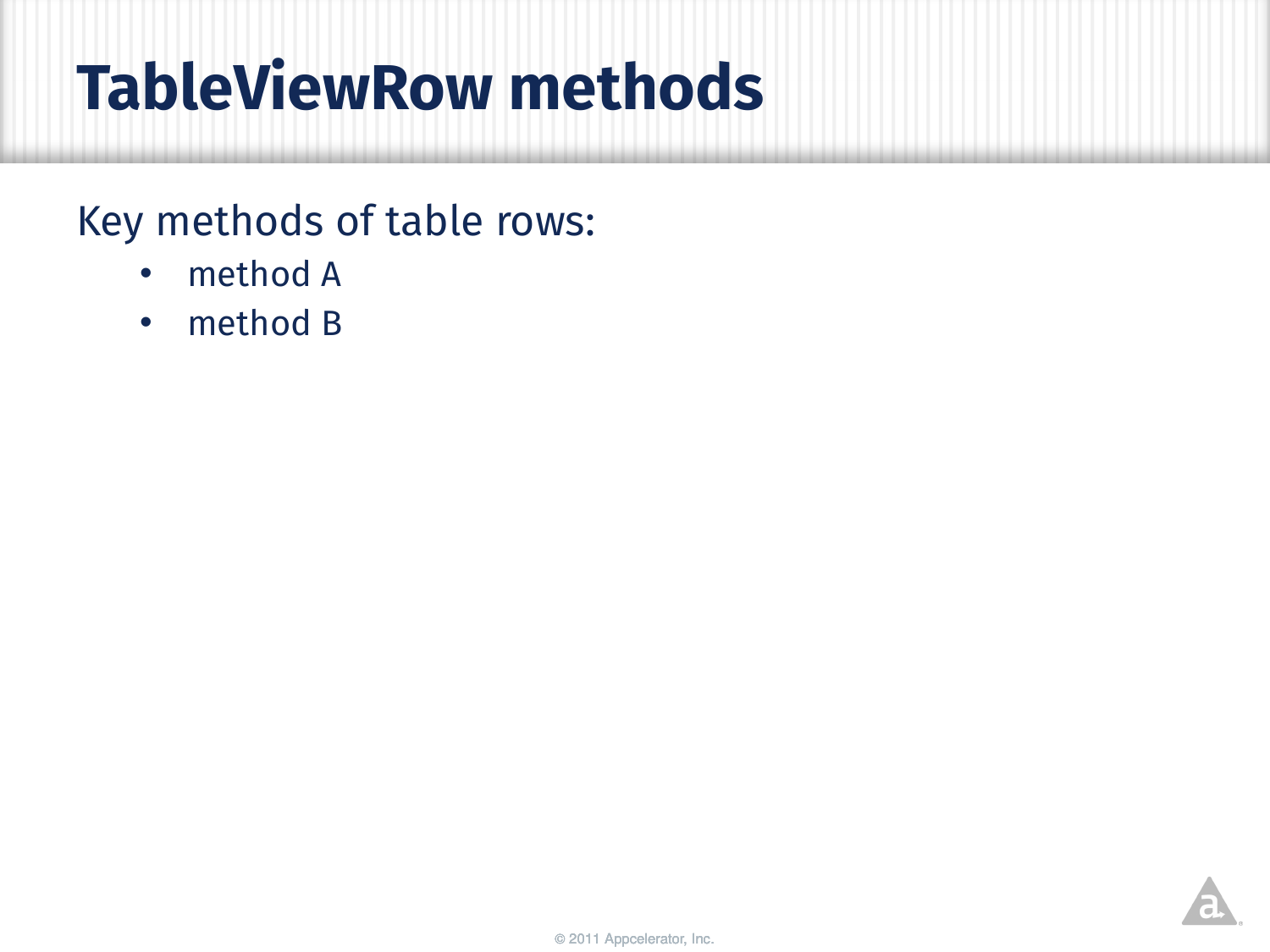

# TableViewRow methods
Key methods of table rows:
method A
method B